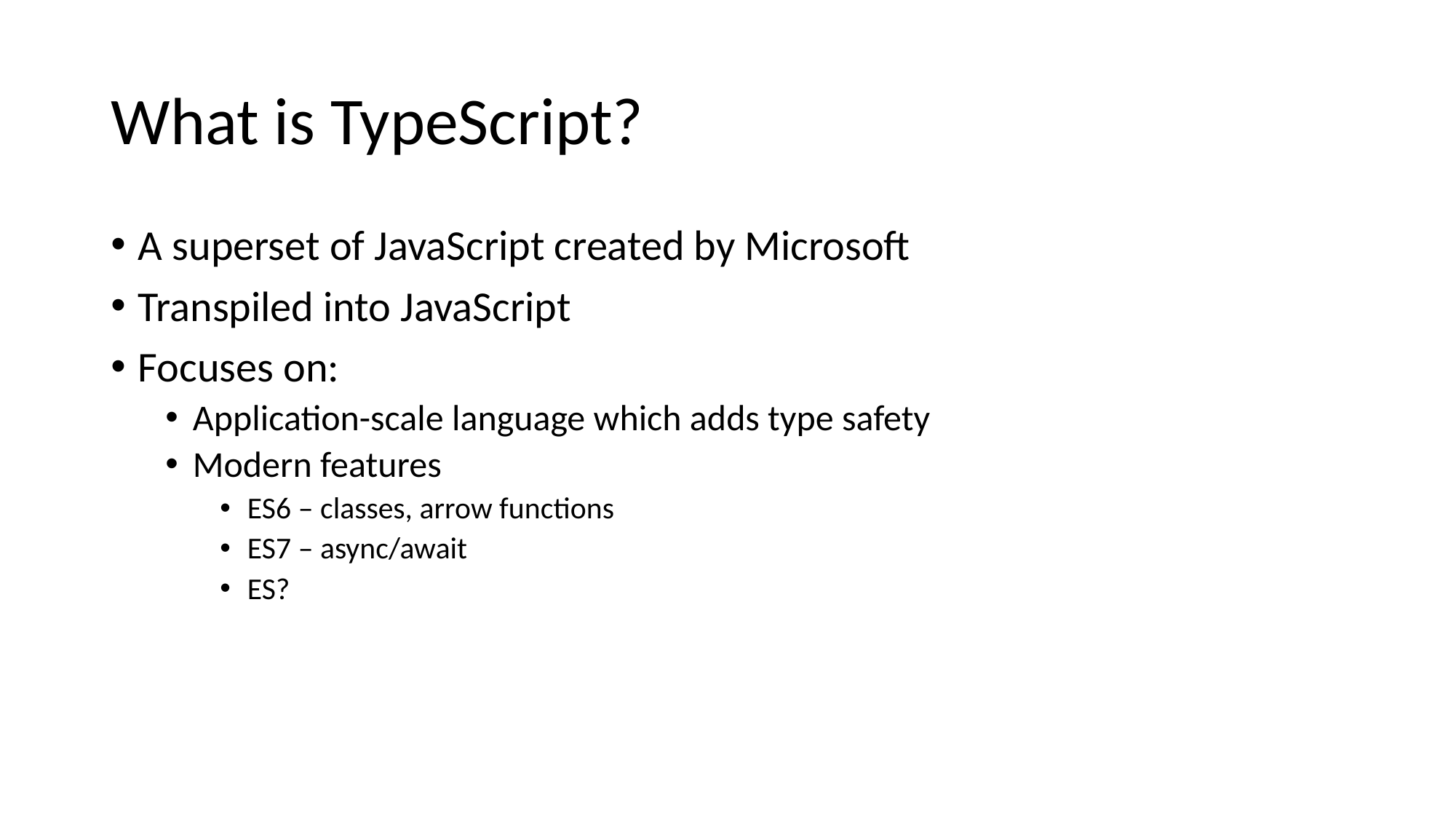

# What is TypeScript?
A superset of JavaScript created by Microsoft
Transpiled into JavaScript
Focuses on:
Application-scale language which adds type safety
Modern features
ES6 – classes, arrow functions
ES7 – async/await
ES?